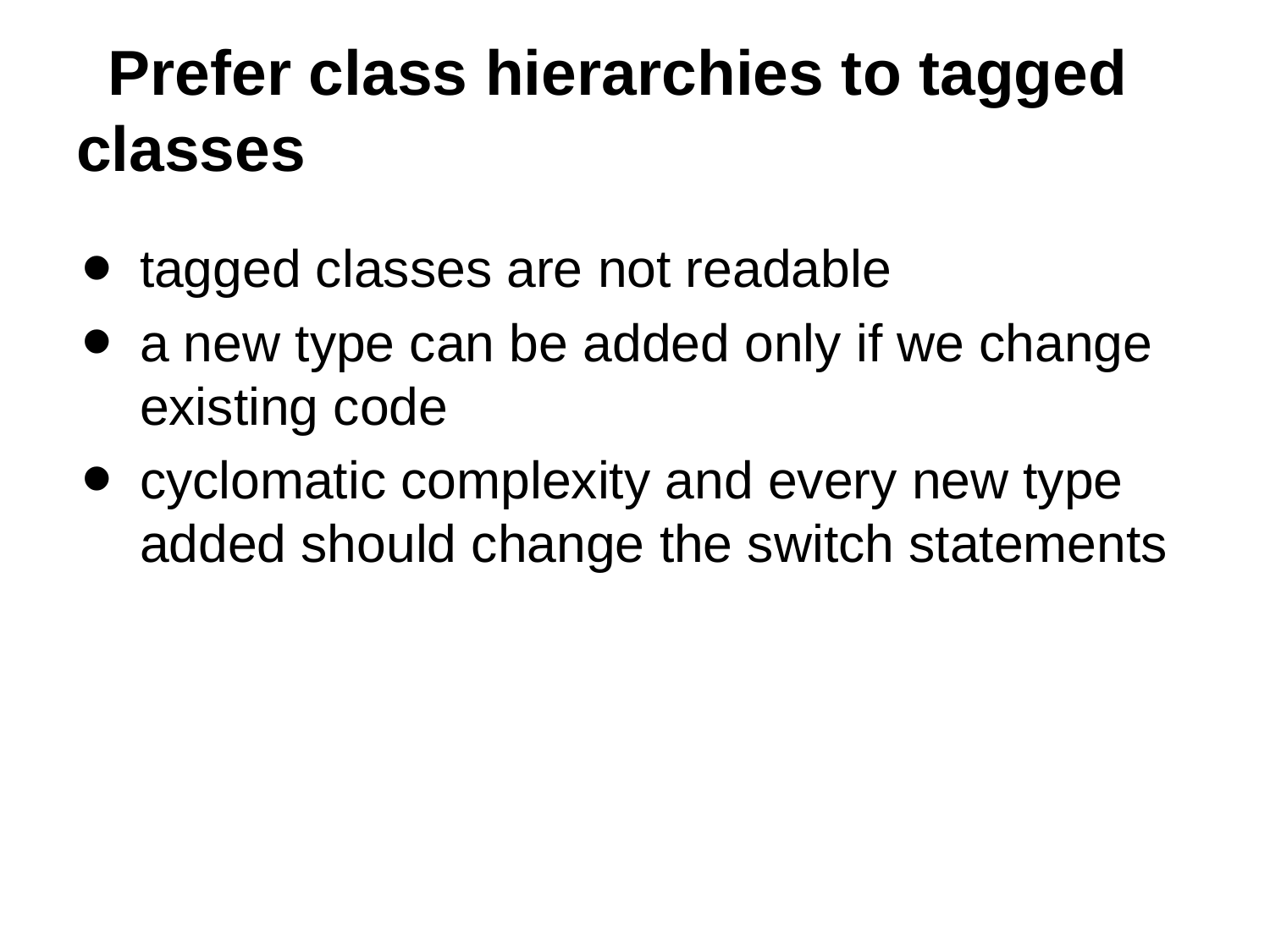

# Prefer class hierarchies to tagged classes
tagged classes are not readable
a new type can be added only if we change existing code
cyclomatic complexity and every new type added should change the switch statements